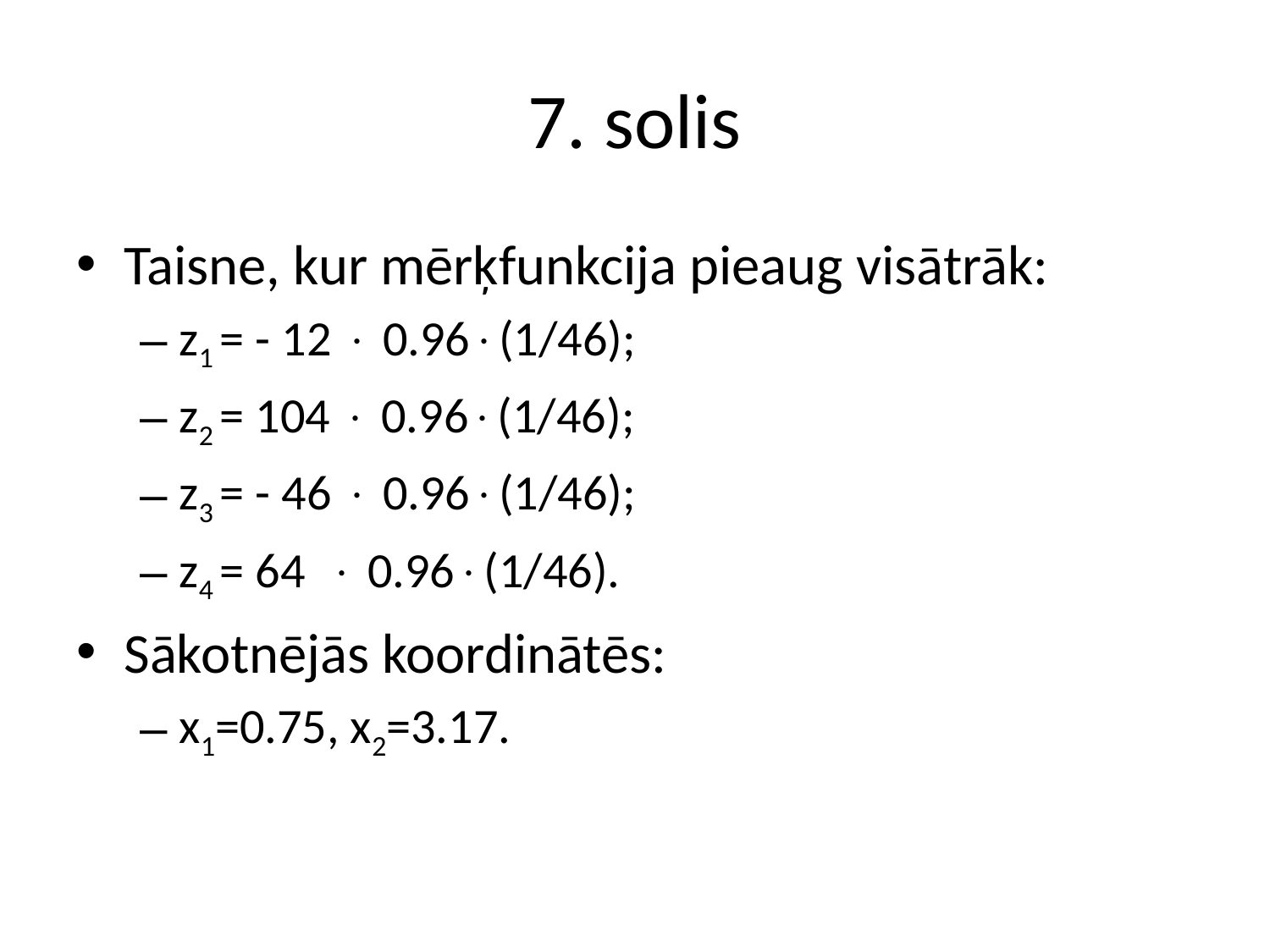

# 7. solis
Taisne, kur mērķfunkcija pieaug visātrāk:
z1 = - 12 ⋅ 0.96⋅(1/46);
z2 = 104 ⋅ 0.96⋅(1/46);
z3 = - 46 ⋅ 0.96⋅(1/46);
z4 = 64  ⋅ 0.96⋅(1/46).
Sākotnējās koordinātēs:
x1=0.75, x2=3.17.